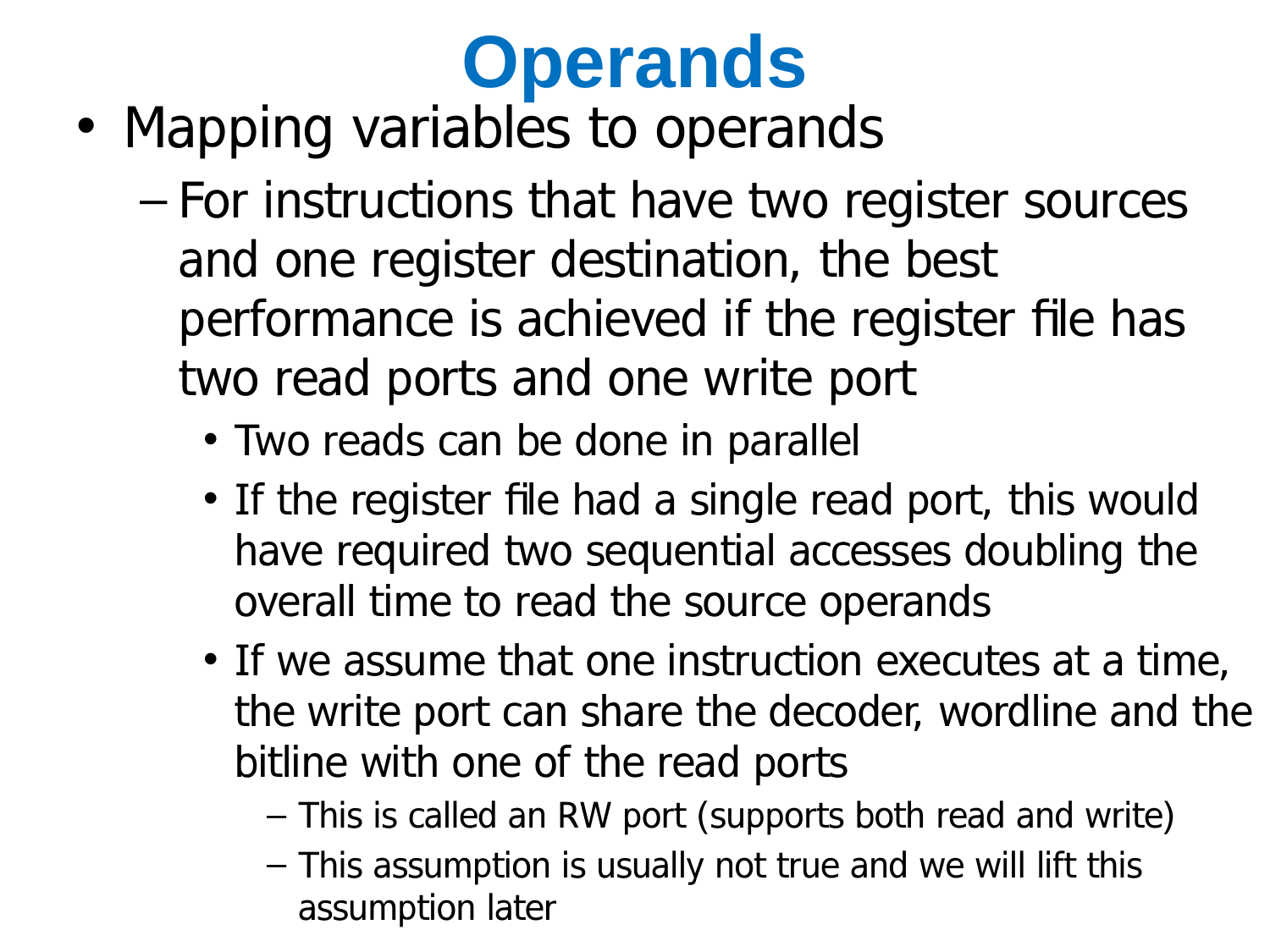

# Operands
Mapping variables to operands
For instructions that have two register sources and one register destination, the best performance is achieved if the register file has two read ports and one write port
Two reads can be done in parallel
If the register file had a single read port, this would have required two sequential accesses doubling the overall time to read the source operands
If we assume that one instruction executes at a time, the write port can share the decoder, wordline and the bitline with one of the read ports
This is called an RW port (supports both read and write)
This assumption is usually not true and we will lift this assumption later